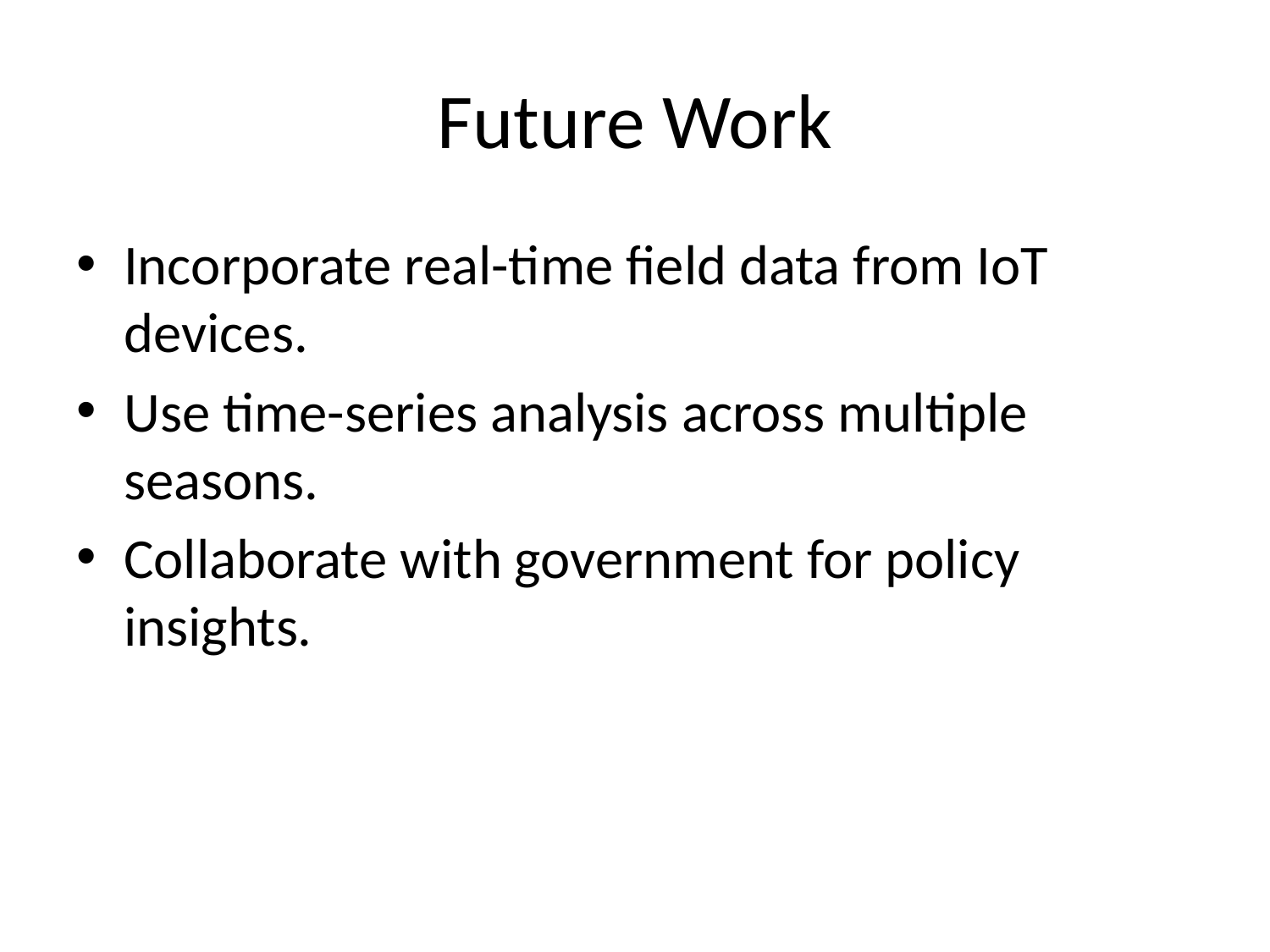

# Future Work
Incorporate real-time field data from IoT devices.
Use time-series analysis across multiple seasons.
Collaborate with government for policy insights.